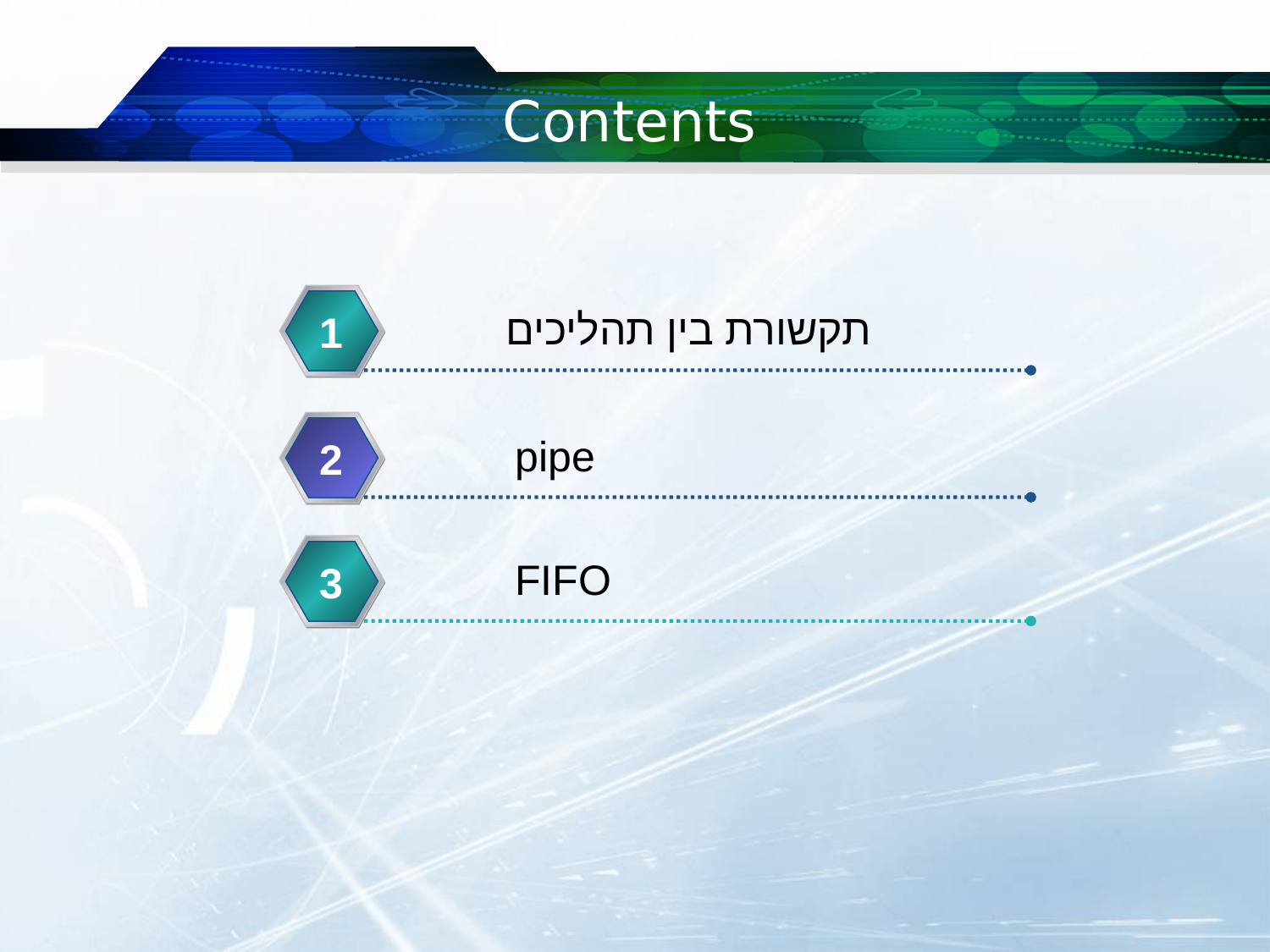

# Contents

תקשורת בין תהליכים
1

pipe
2

FIFO
3
3